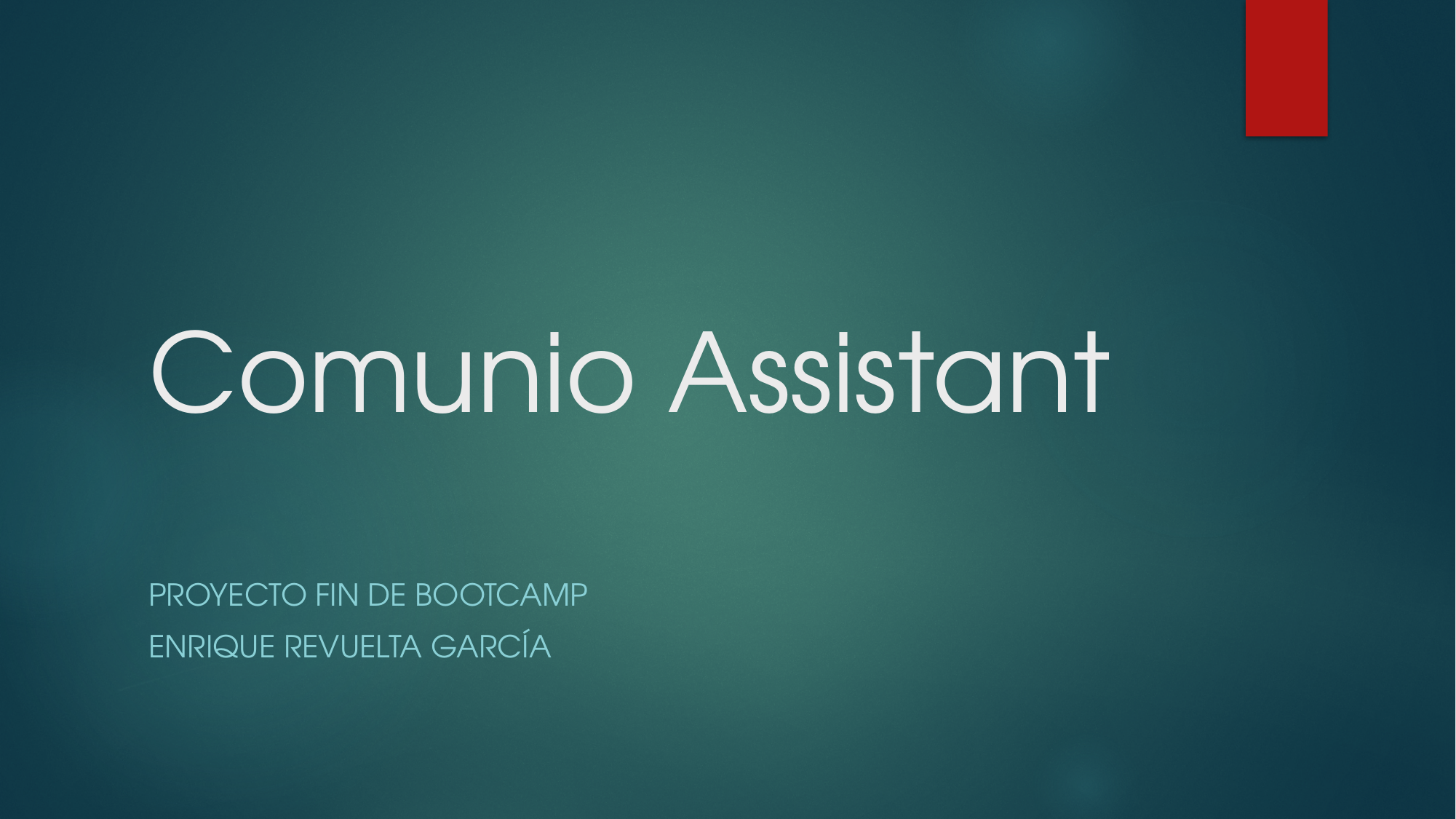

# Comunio Assistant
Proyecto fin de bootcamp
Enrique revuelta García